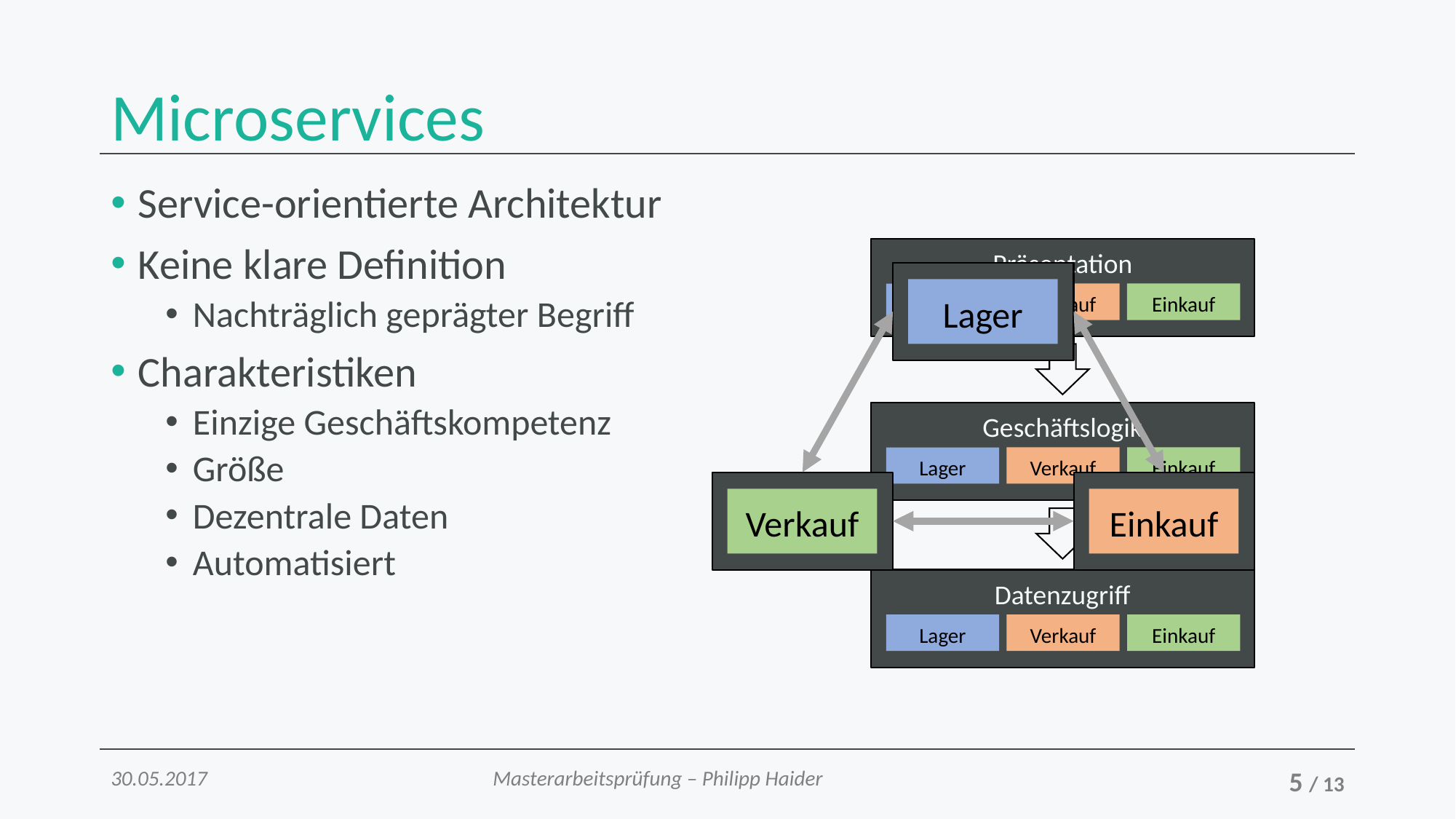

# Microservices
Service-orientierte Architektur
Keine klare Definition
Nachträglich geprägter Begriff
Charakteristiken
Einzige Geschäftskompetenz
Größe
Dezentrale Daten
Automatisiert

Präsentation
Lager
Verkauf
Einkauf

Geschäftslogik
Lager
Verkauf
Einkauf

Datenzugriff
Lager
Verkauf
Einkauf

Lager

Verkauf

Einkauf
30.05.2017
Masterarbeitsprüfung – Philipp Haider
5 / 13